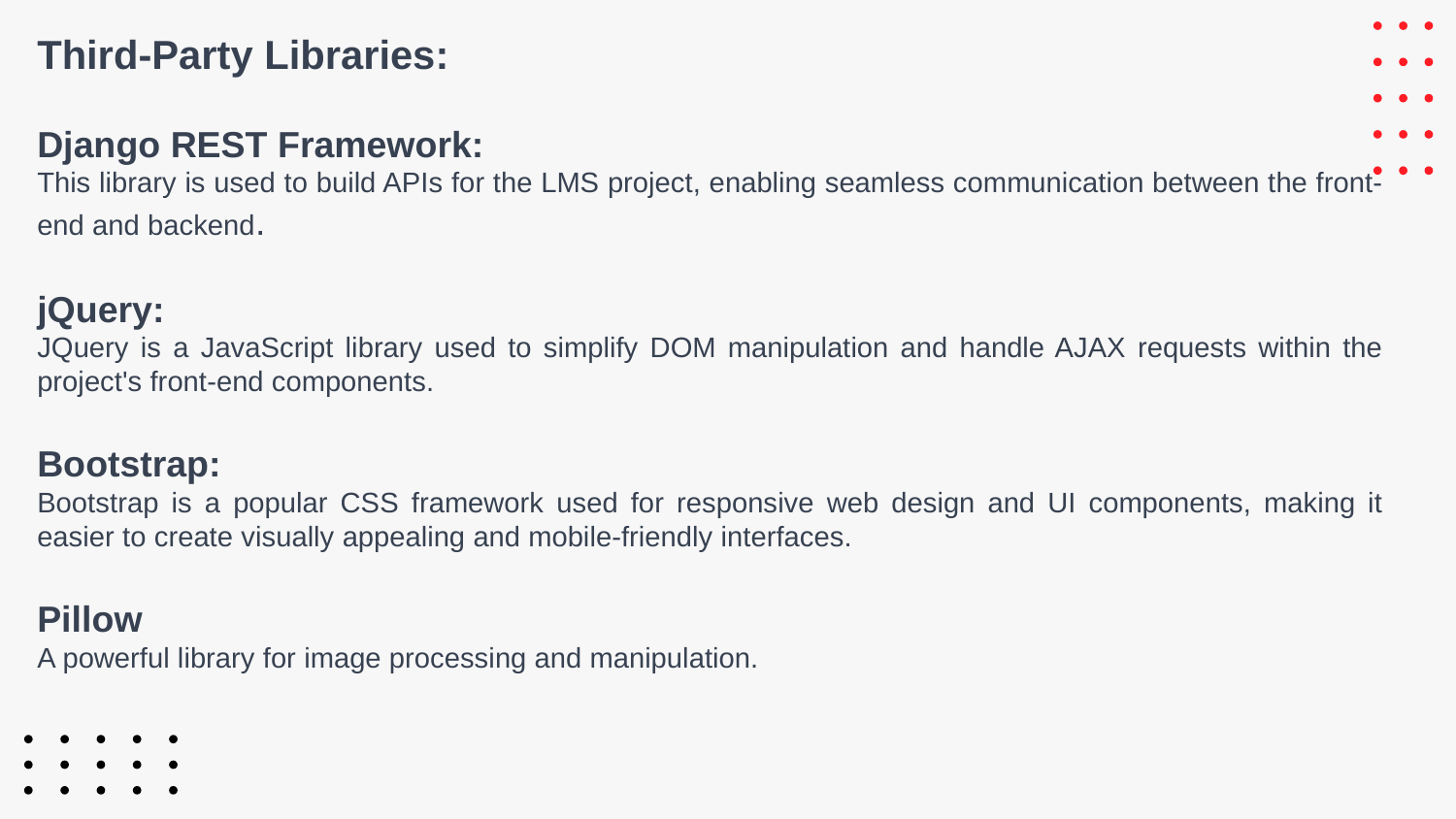

Third-Party Libraries:

Django REST Framework:
This library is used to build APIs for the LMS project, enabling seamless communication between the front-end and backend.

jQuery:
JQuery is a JavaScript library used to simplify DOM manipulation and handle AJAX requests within the project's front-end components.

Bootstrap:
Bootstrap is a popular CSS framework used for responsive web design and UI components, making it easier to create visually appealing and mobile-friendly interfaces.

Pillow
A powerful library for image processing and manipulation.